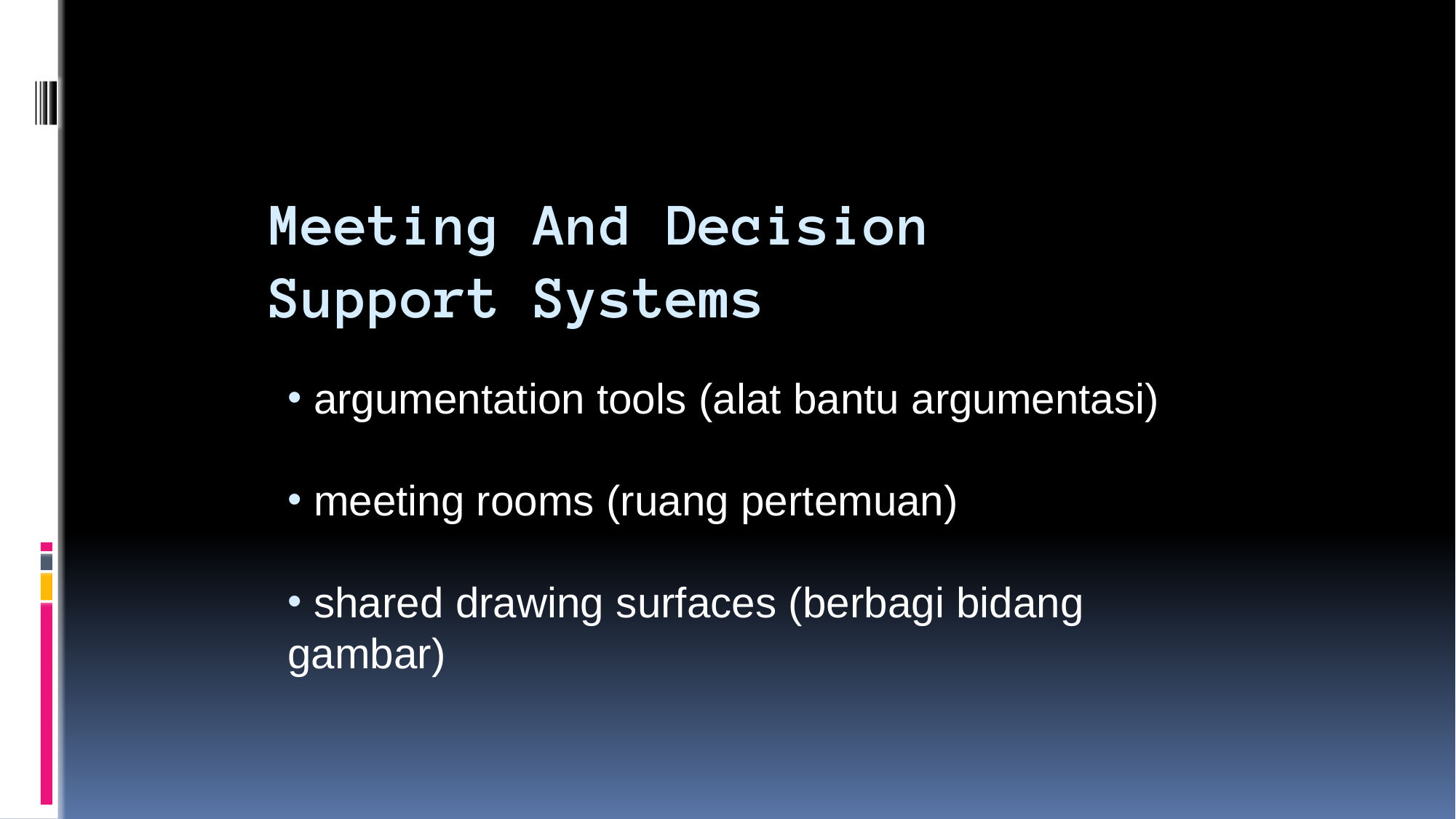

# Meeting And Decision Support Systems
 argumentation tools (alat bantu argumentasi)

 meeting rooms (ruang pertemuan)

 shared drawing surfaces (berbagi bidang gambar)